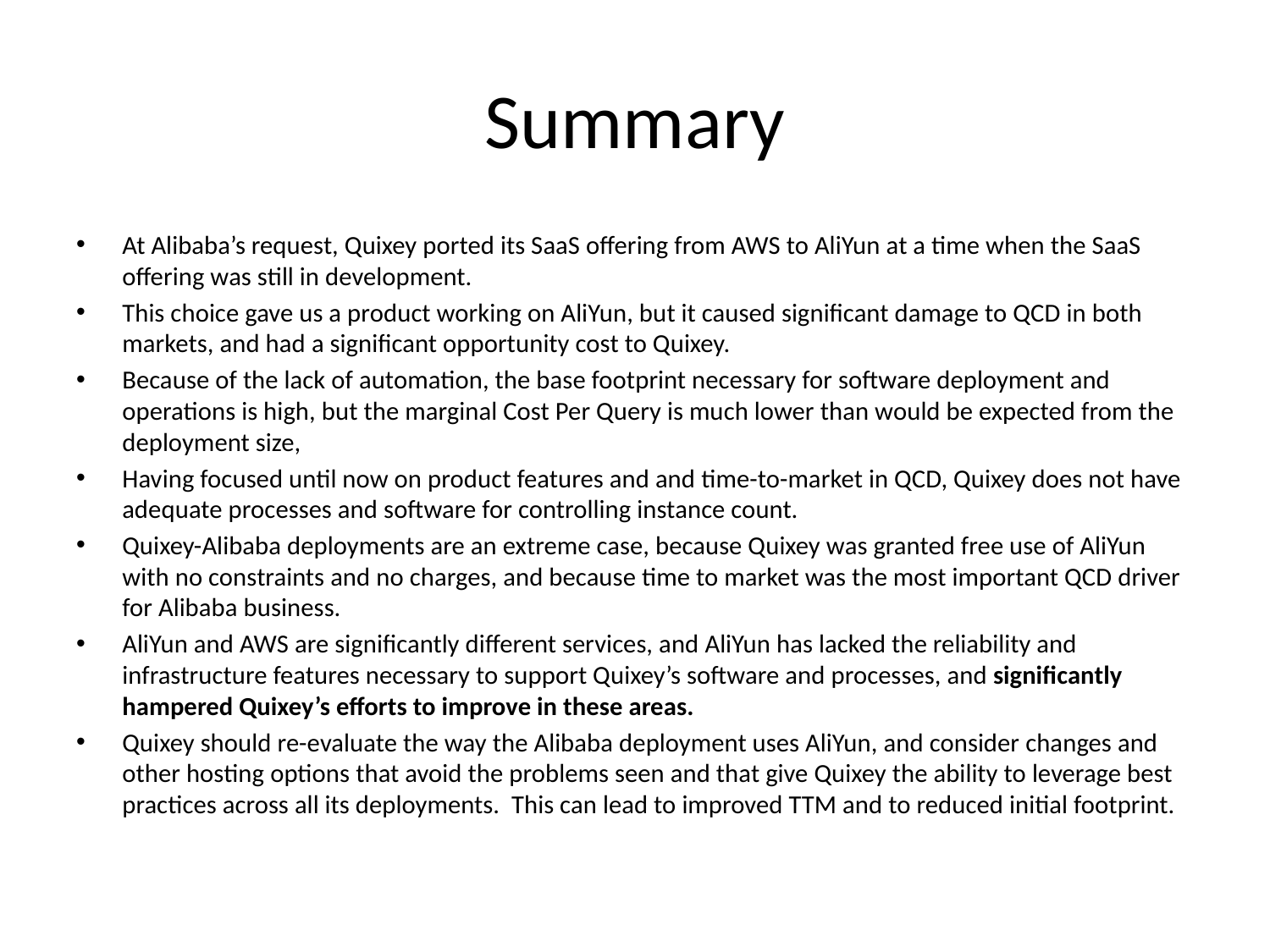

# Summary
At Alibaba’s request, Quixey ported its SaaS offering from AWS to AliYun at a time when the SaaS offering was still in development.
This choice gave us a product working on AliYun, but it caused significant damage to QCD in both markets, and had a significant opportunity cost to Quixey.
Because of the lack of automation, the base footprint necessary for software deployment and operations is high, but the marginal Cost Per Query is much lower than would be expected from the deployment size,
Having focused until now on product features and and time-to-market in QCD, Quixey does not have adequate processes and software for controlling instance count.
Quixey-Alibaba deployments are an extreme case, because Quixey was granted free use of AliYun with no constraints and no charges, and because time to market was the most important QCD driver for Alibaba business.
AliYun and AWS are significantly different services, and AliYun has lacked the reliability and infrastructure features necessary to support Quixey’s software and processes, and significantly hampered Quixey’s efforts to improve in these areas.
Quixey should re-evaluate the way the Alibaba deployment uses AliYun, and consider changes and other hosting options that avoid the problems seen and that give Quixey the ability to leverage best practices across all its deployments.  This can lead to improved TTM and to reduced initial footprint.